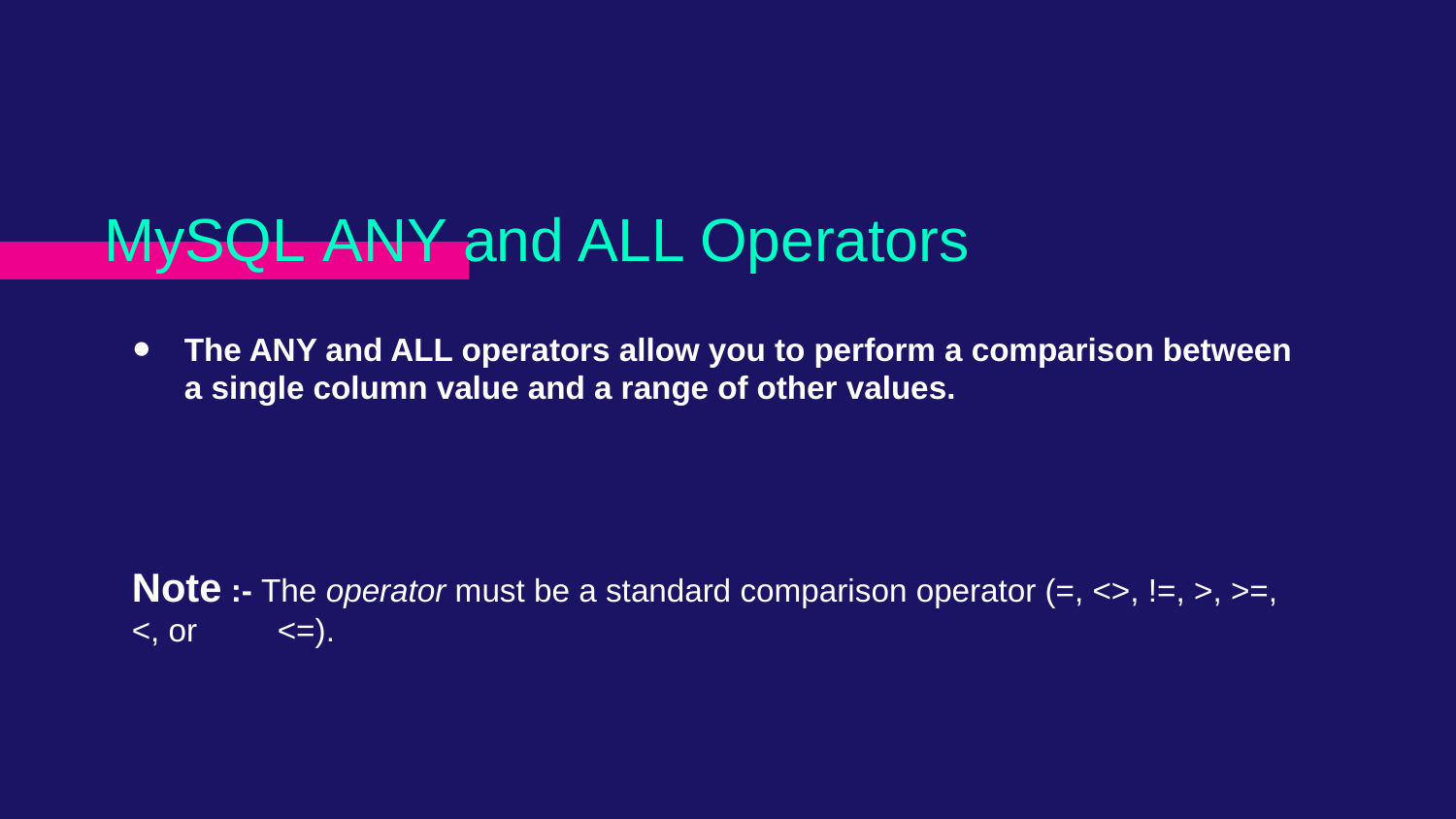

# MySQL ANY and ALL Operators
The ANY and ALL operators allow you to perform a comparison between a single column value and a range of other values.

Note :- The operator must be a standard comparison operator (=, <>, !=, >, >=, <, or 	<=).